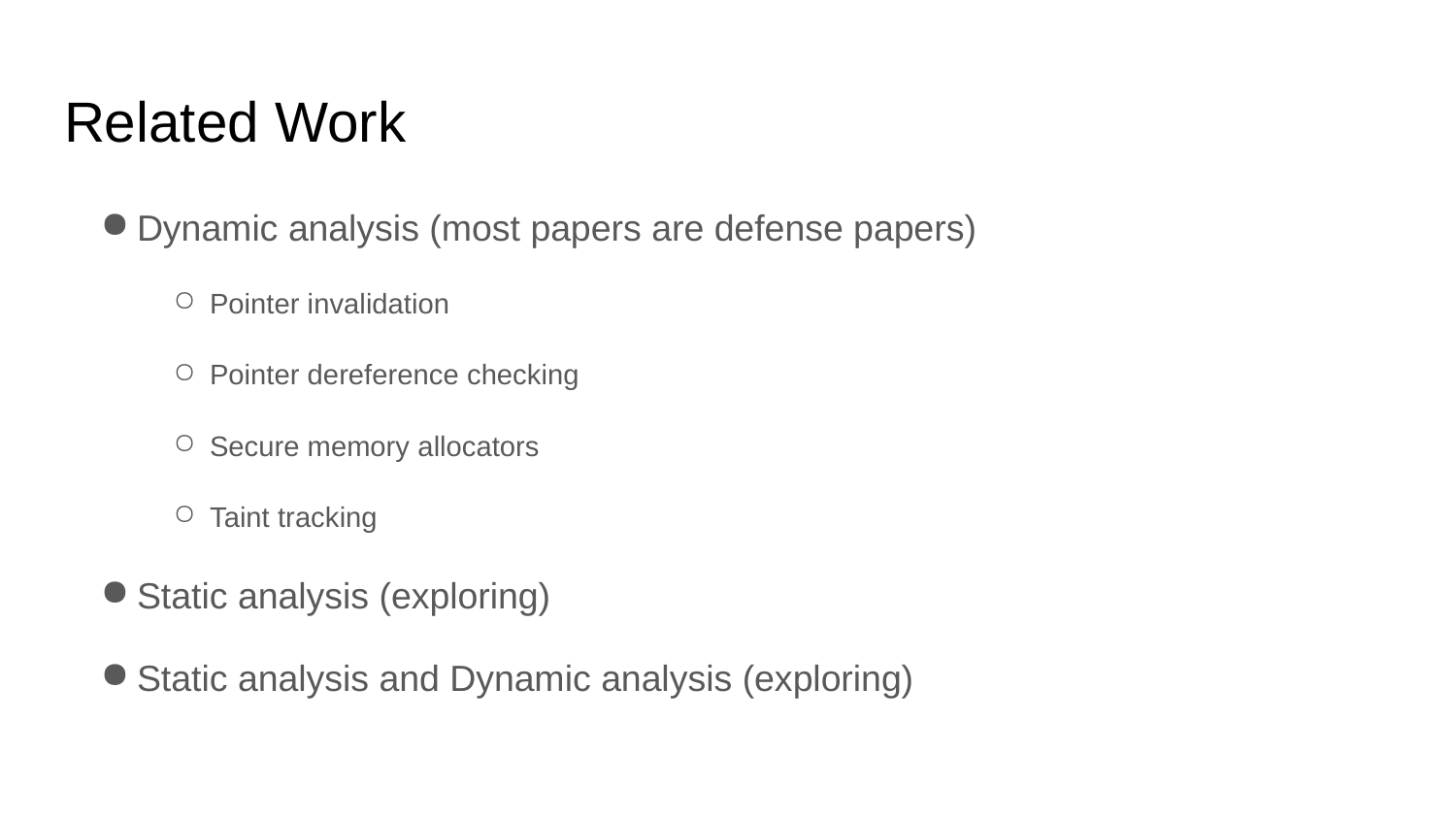

# Related Work
Dynamic analysis (most papers are defense papers)
Pointer invalidation
Pointer dereference checking
Secure memory allocators
Taint tracking
Static analysis (exploring)
Static analysis and Dynamic analysis (exploring)

Source code or Binary only